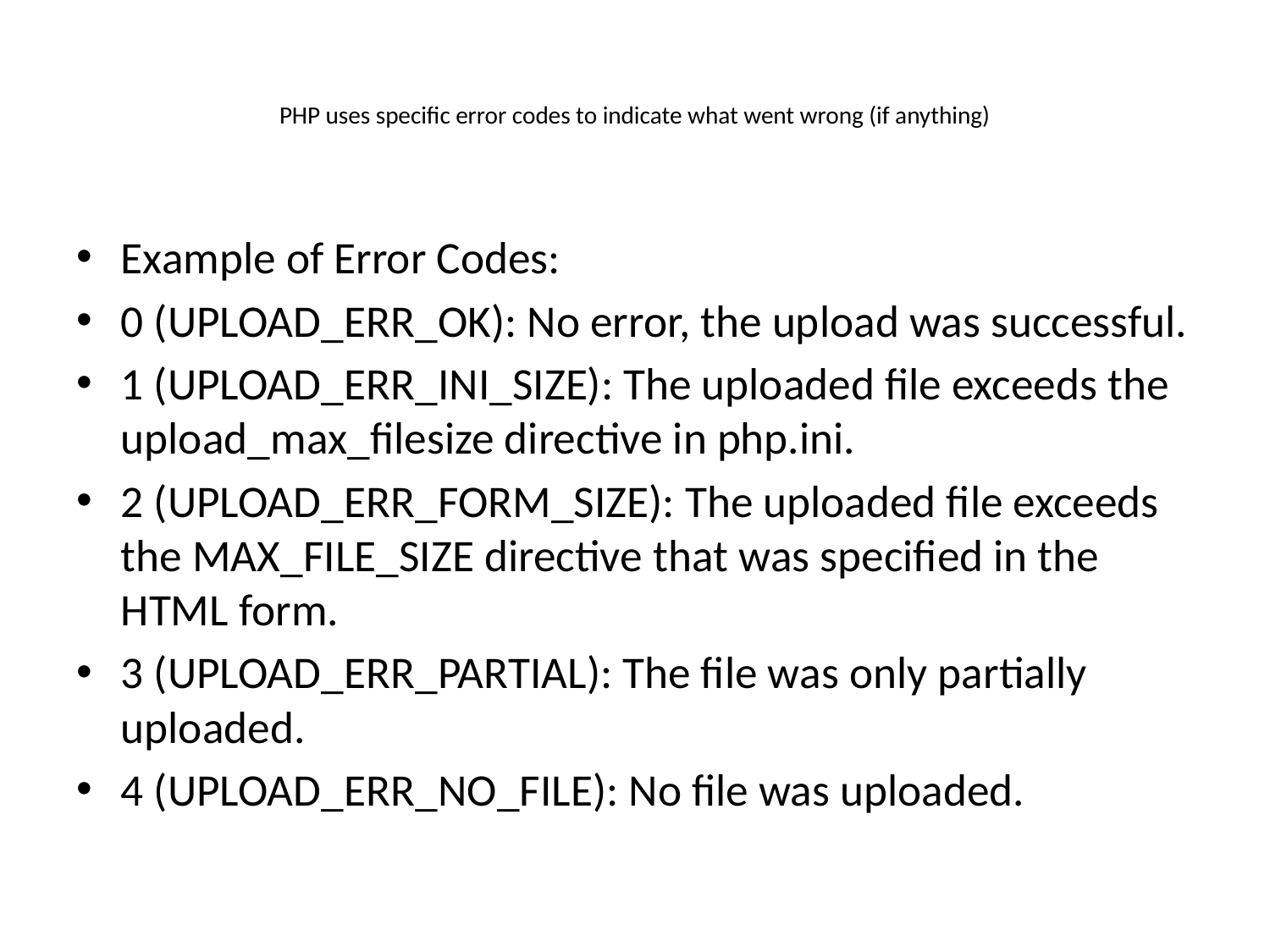

# PHP uses specific error codes to indicate what went wrong (if anything)
Example of Error Codes:
0 (UPLOAD_ERR_OK): No error, the upload was successful.
1 (UPLOAD_ERR_INI_SIZE): The uploaded file exceeds the upload_max_filesize directive in php.ini.
2 (UPLOAD_ERR_FORM_SIZE): The uploaded file exceeds the MAX_FILE_SIZE directive that was specified in the HTML form.
3 (UPLOAD_ERR_PARTIAL): The file was only partially uploaded.
4 (UPLOAD_ERR_NO_FILE): No file was uploaded.